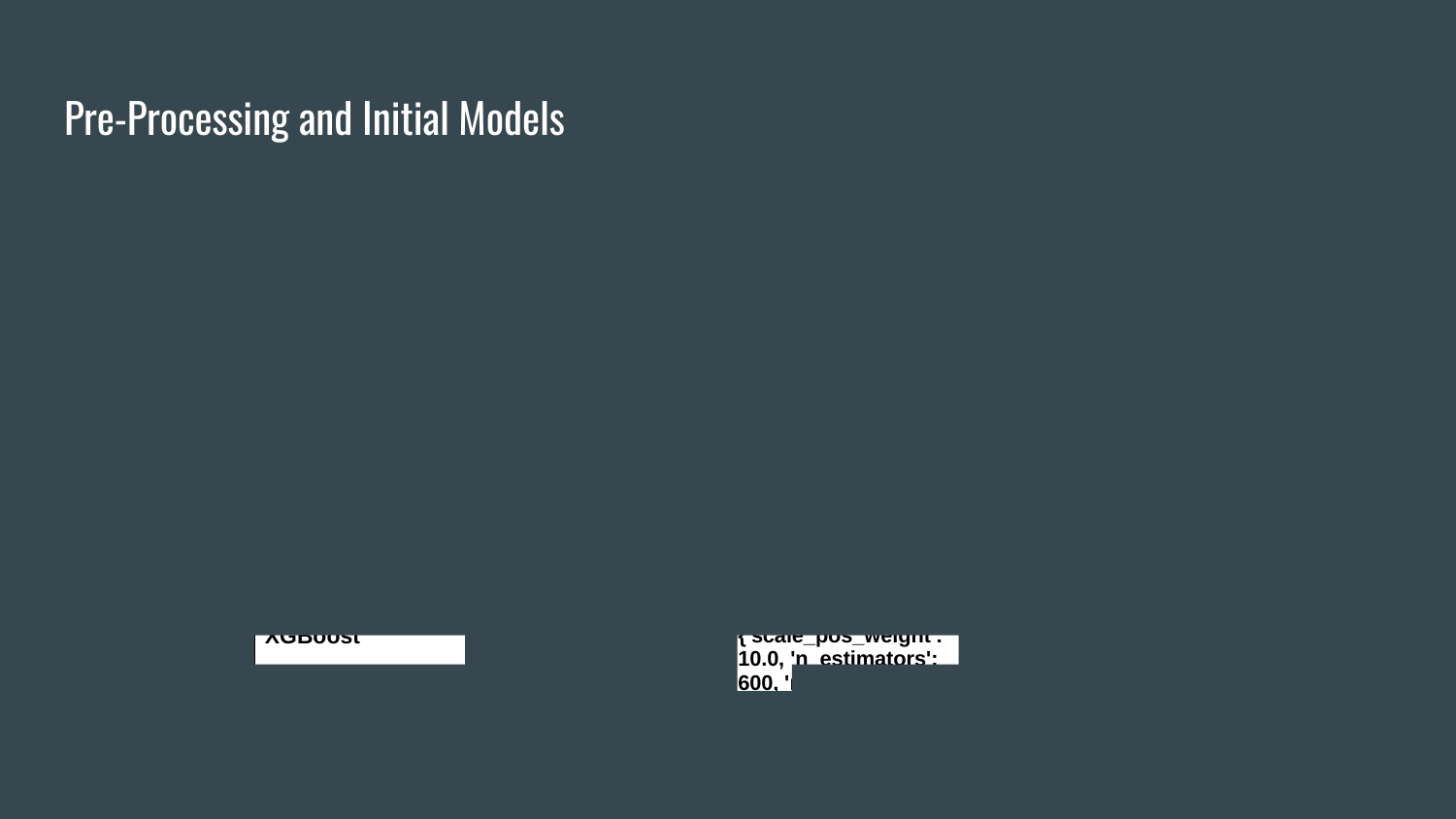

# Pre-Processing and Initial Models
Top 3 Models compared after 5-fold RandomizedSearchCV()
Random Forest has overfit.
K-NN Accuracy not looking too promising either…

| Model | Accuracy Score | Best Hyperparameters | Training AUC |
| --- | --- | --- | --- |
| K-Nearest Neighbors | 0.915982299063497 | {'p': 1, 'n\_neighbors': 28, 'leaf\_size': 41} | 0.721088731825609 |
| Random Forest | 0.915982299063497 | {'n\_estimators': 1800, 'max\_depth': 90} | 1.0 |
| XGBoost | 0.916002881547803 | {'scale\_pos\_weight': 10.0, 'n\_estimators': 600, 'max\_depth': 7, 'learning\_rate': 0.1} | 0.882231034570797 |